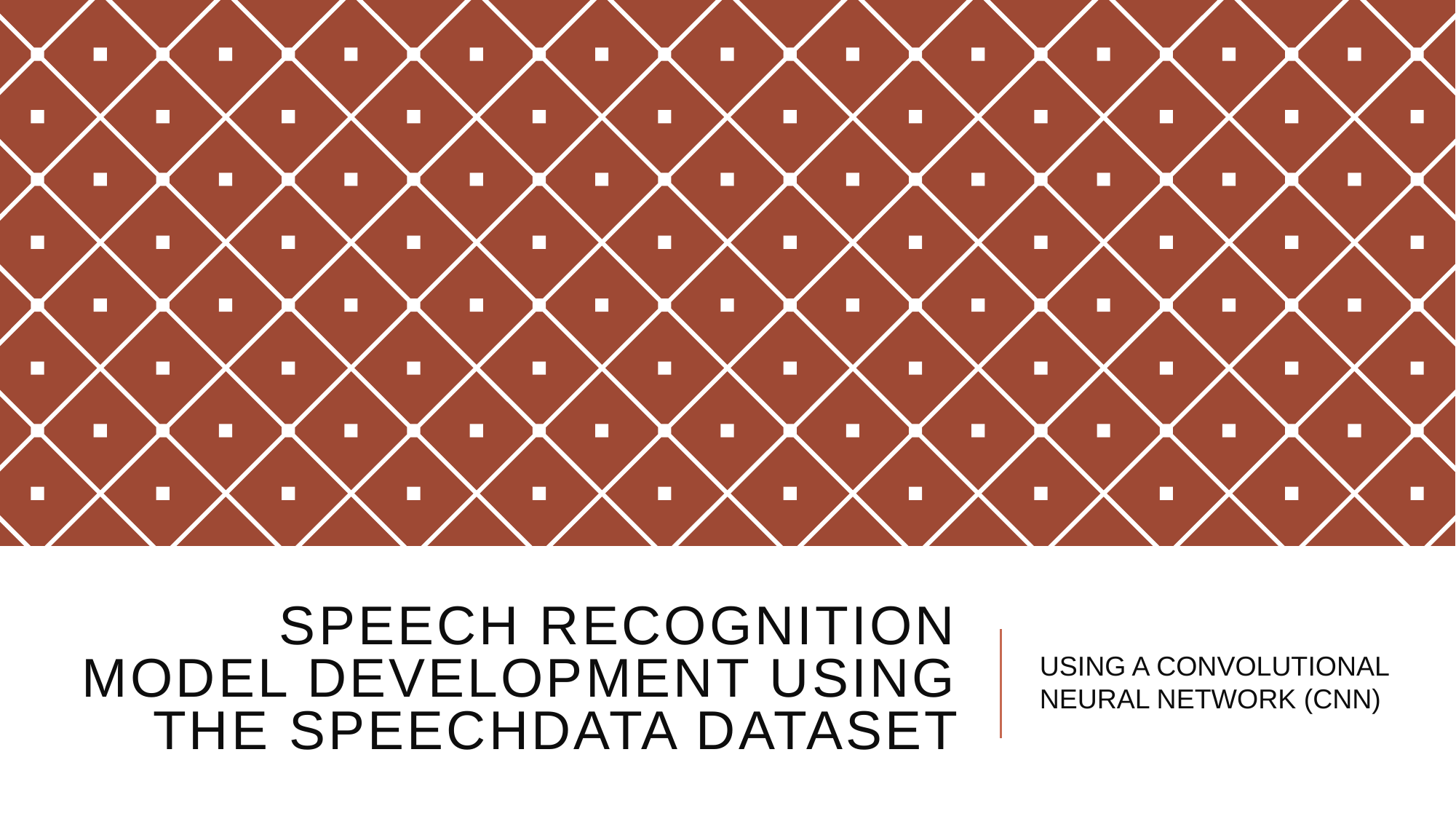

# SPEECH RECOGNITION MODEL DEVELOPMENT USING THE SPEECHDATA DATASET
USING A CONVOLUTIONAL NEURAL NETWORK (CNN)